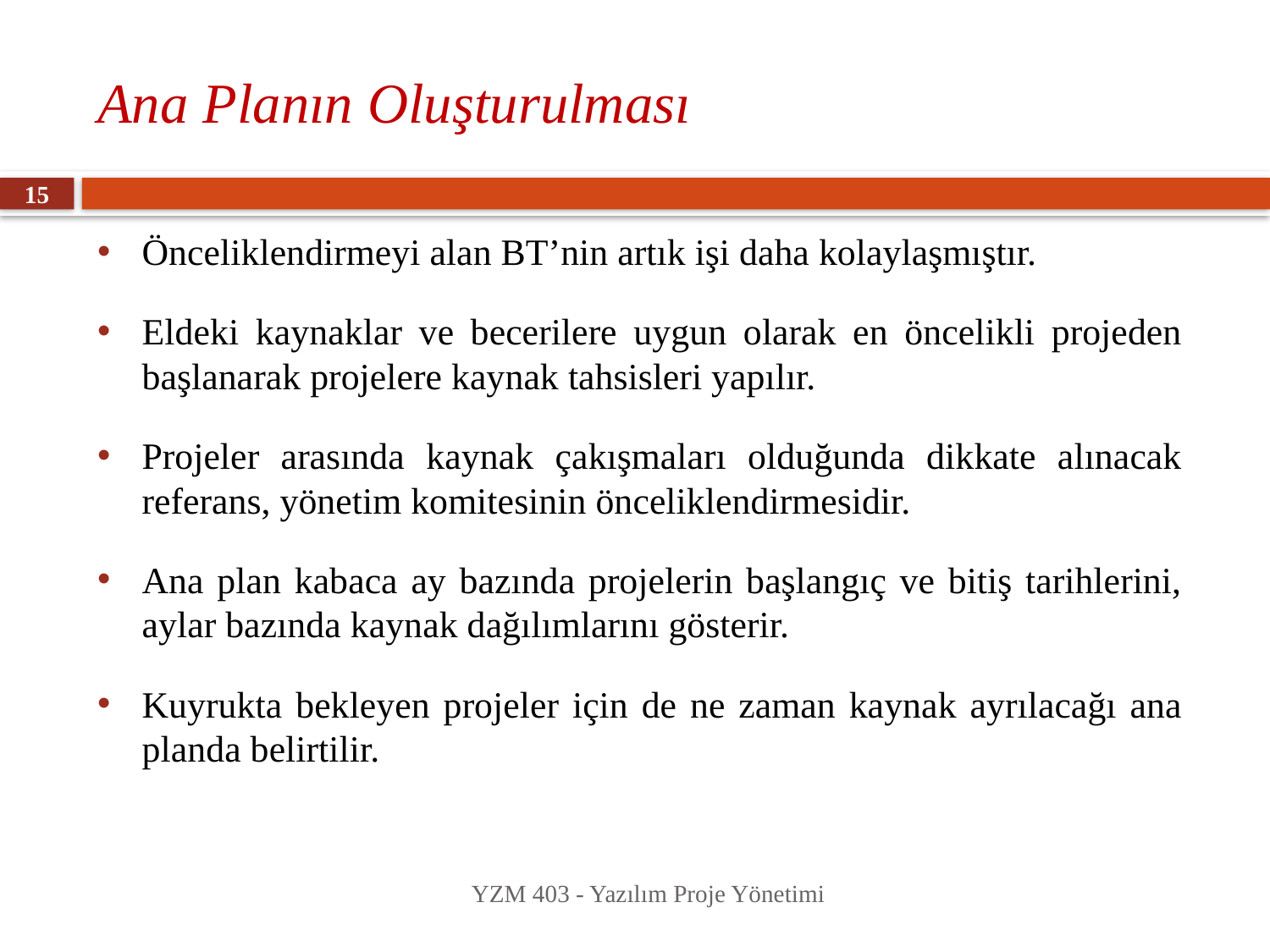

# Ana Planın Oluşturulması
15
Önceliklendirmeyi alan BT’nin artık işi daha kolaylaşmıştır.

Eldeki kaynaklar ve becerilere uygun olarak en öncelikli projeden başlanarak projelere kaynak tahsisleri yapılır.

Projeler arasında kaynak çakışmaları olduğunda dikkate alınacak referans, yönetim komitesinin önceliklendirmesidir.

Ana plan kabaca ay bazında projelerin başlangıç ve bitiş tarihlerini, aylar bazında kaynak dağılımlarını gösterir.

Kuyrukta bekleyen projeler için de ne zaman kaynak ayrılacağı ana planda belirtilir.
YZM 403 - Yazılım Proje Yönetimi